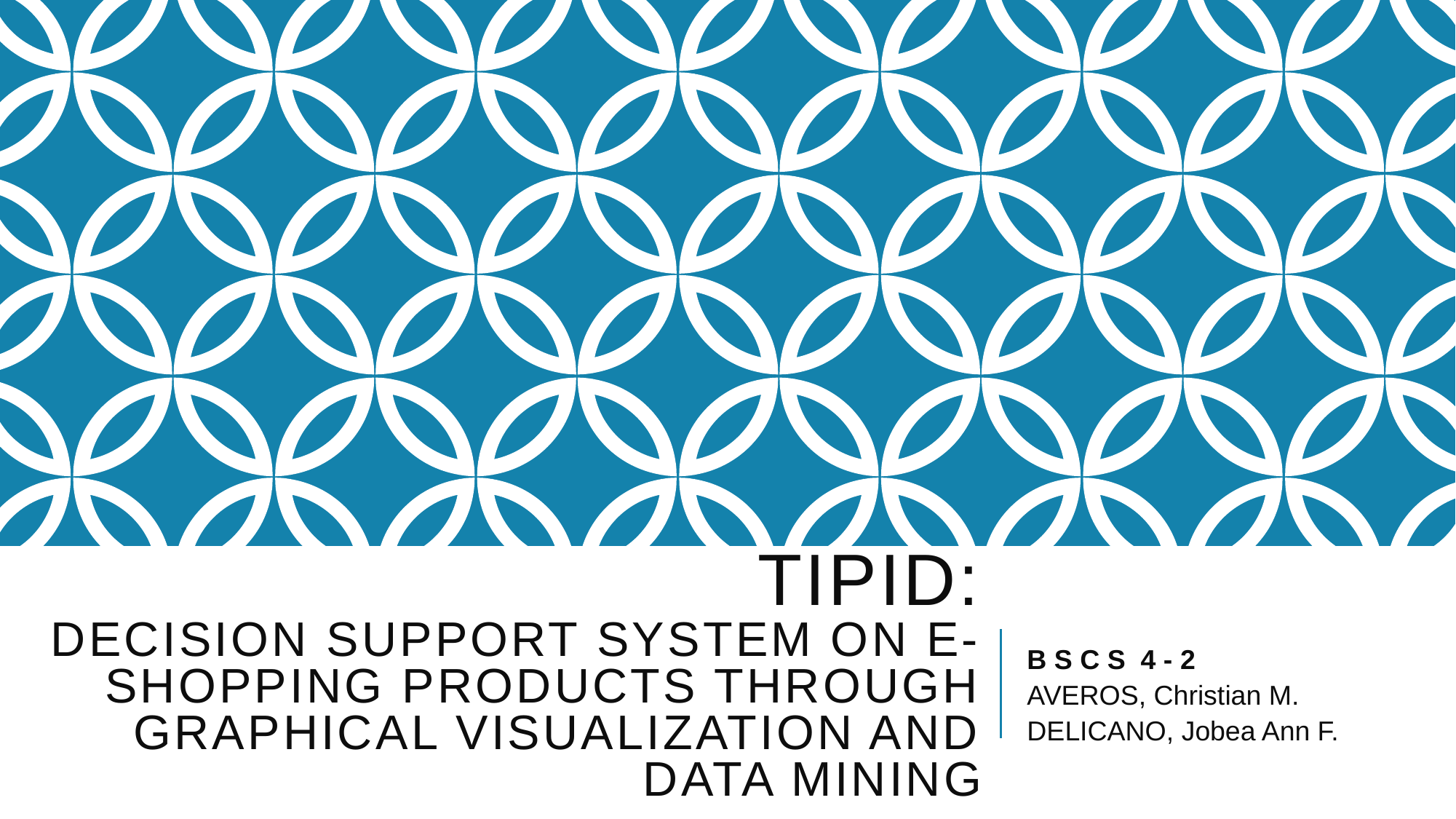

# TIPid: Decision Support System on E-Shopping Products through Graphical Visualization and Data Mining
B S C S  4 - 2
AVEROS, Christian M.
DELICANO, Jobea Ann F.